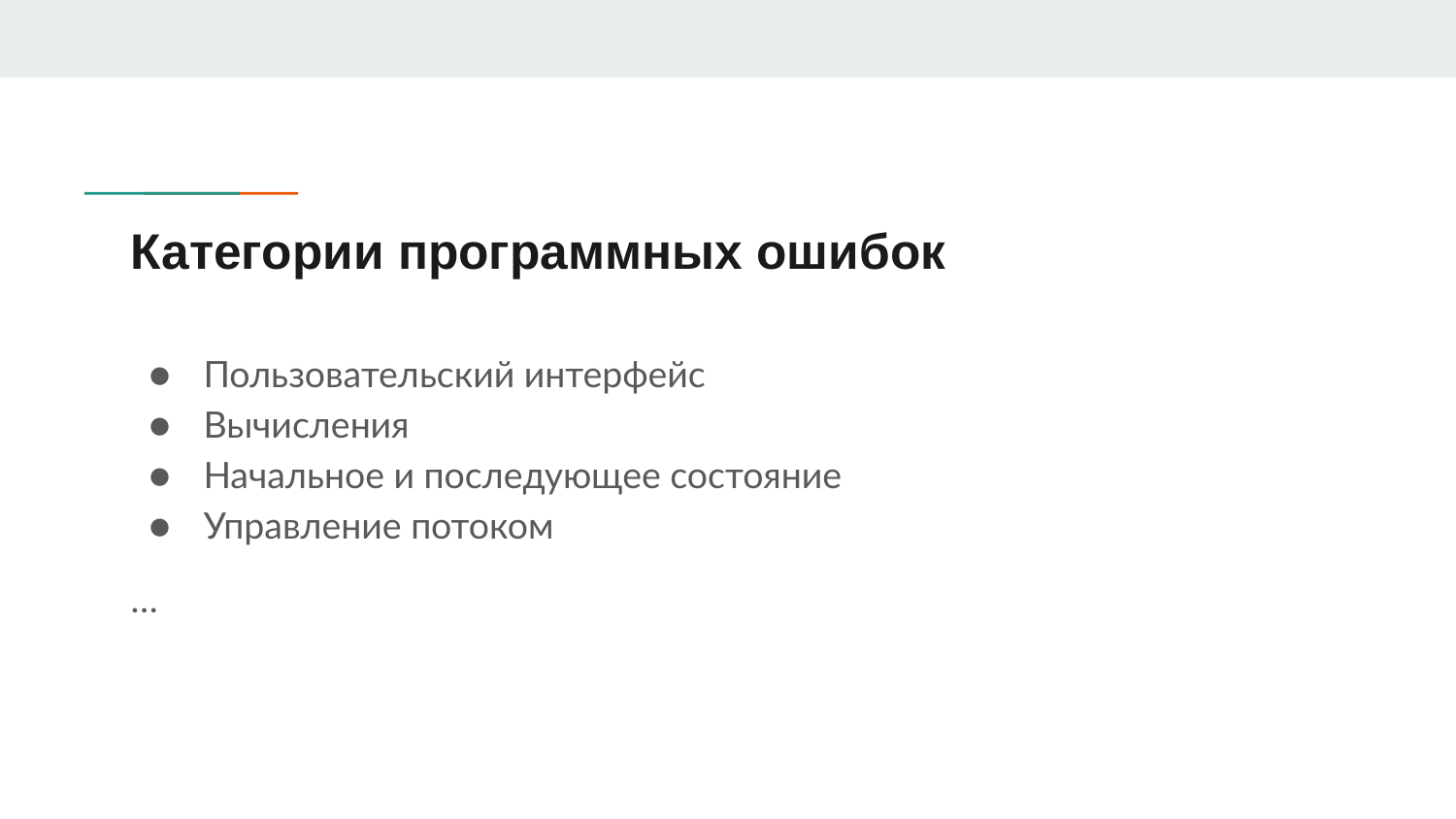

# Категории программных ошибок
Пользовательский интерфейс
Вычисления
Начальное и последующее состояние
Управление потоком
…